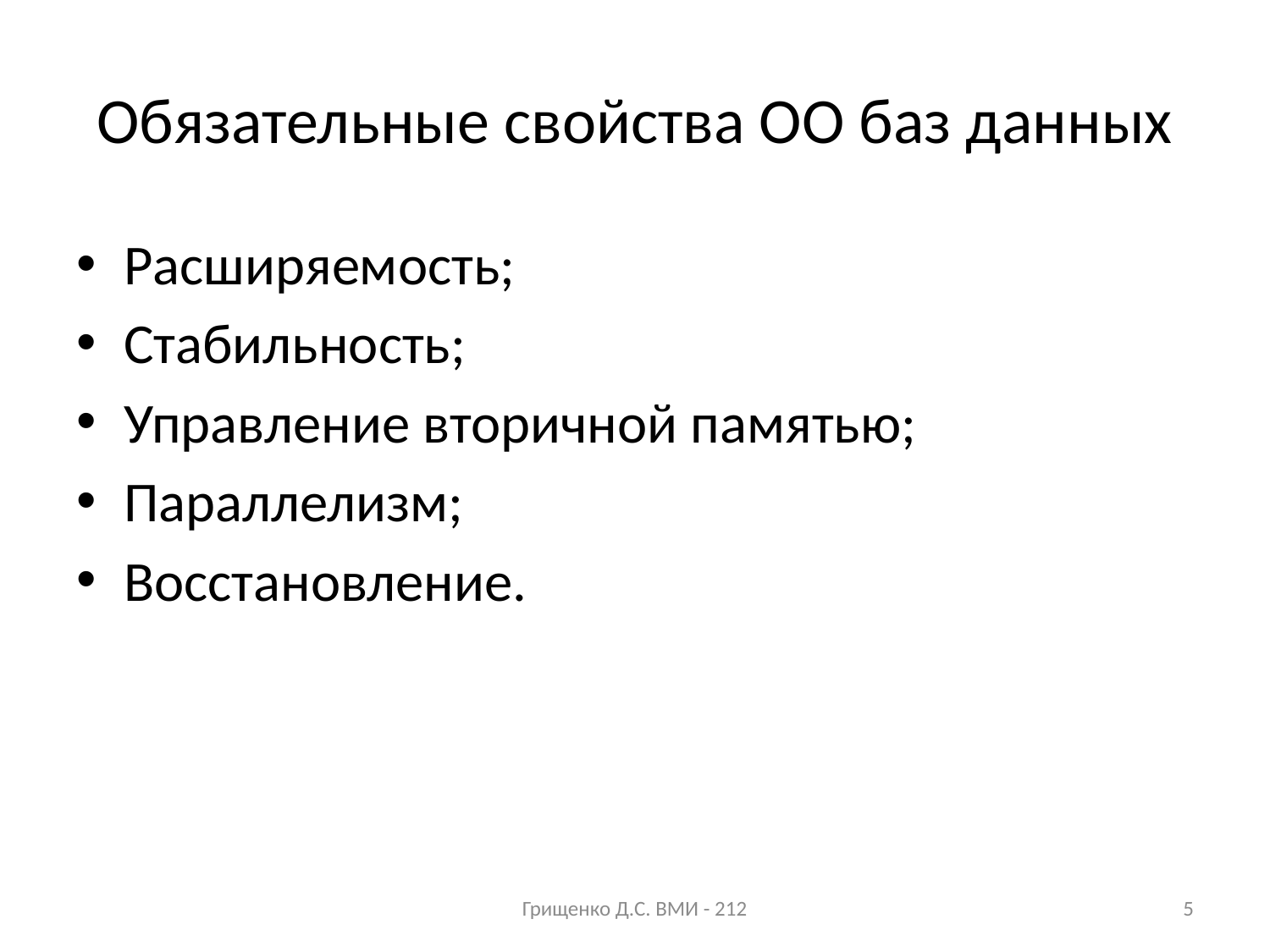

# Обязательные свойства ОО баз данных
Расширяемость;
Стабильность;
Управление вторичной памятью;
Параллелизм;
Восстановление.

Грищенко Д.С. ВМИ - 212
5